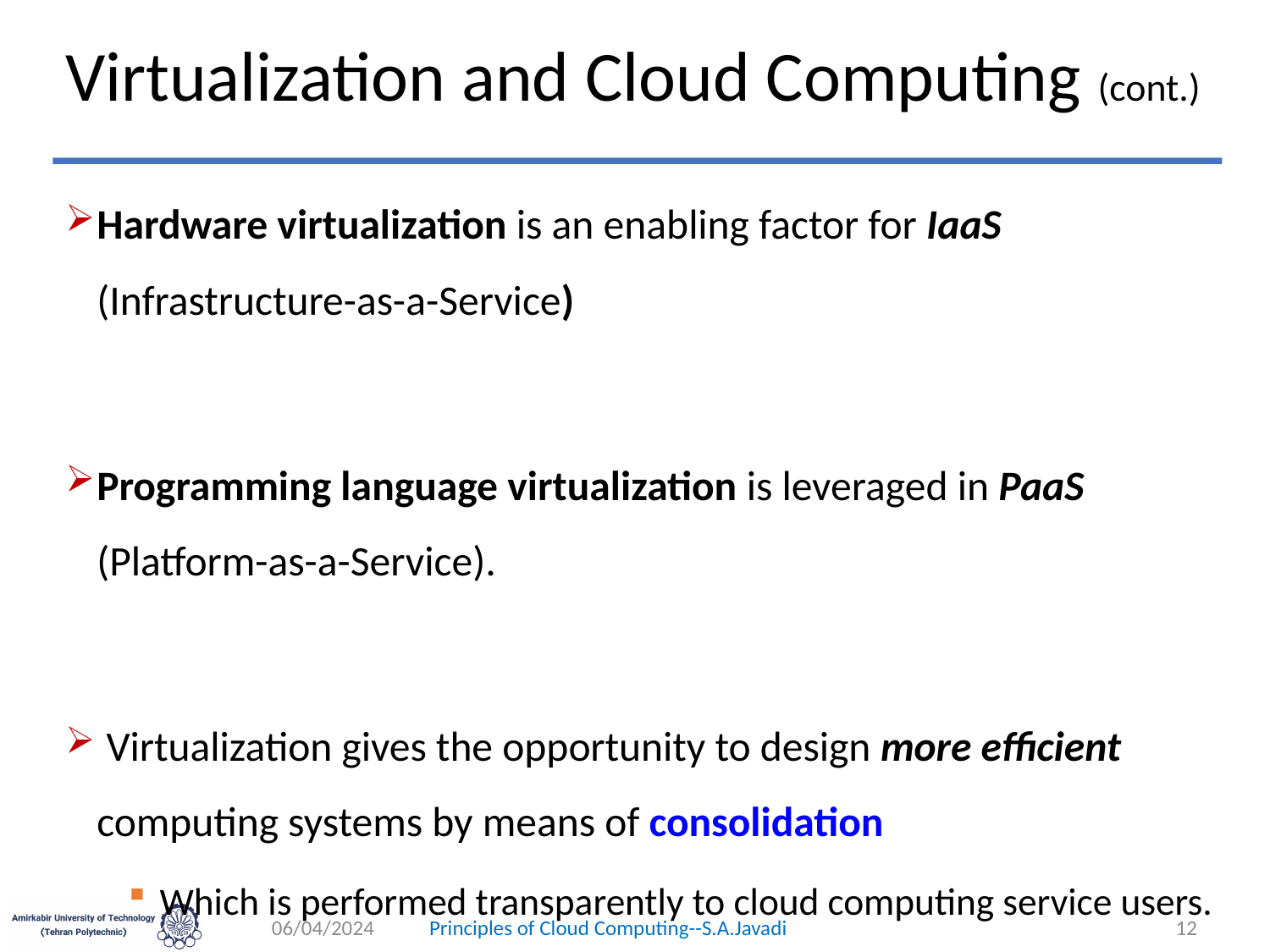

# Virtualization and Cloud Computing (cont.)
Hardware virtualization is an enabling factor for IaaS (Infrastructure-as-a-Service)

Programming language virtualization is leveraged in PaaS (Platform-as-a-Service).

 Virtualization gives the opportunity to design more efficient computing systems by means of consolidation
Which is performed transparently to cloud computing service users.

06/04/2024
Principles of Cloud Computing--S.A.Javadi
12